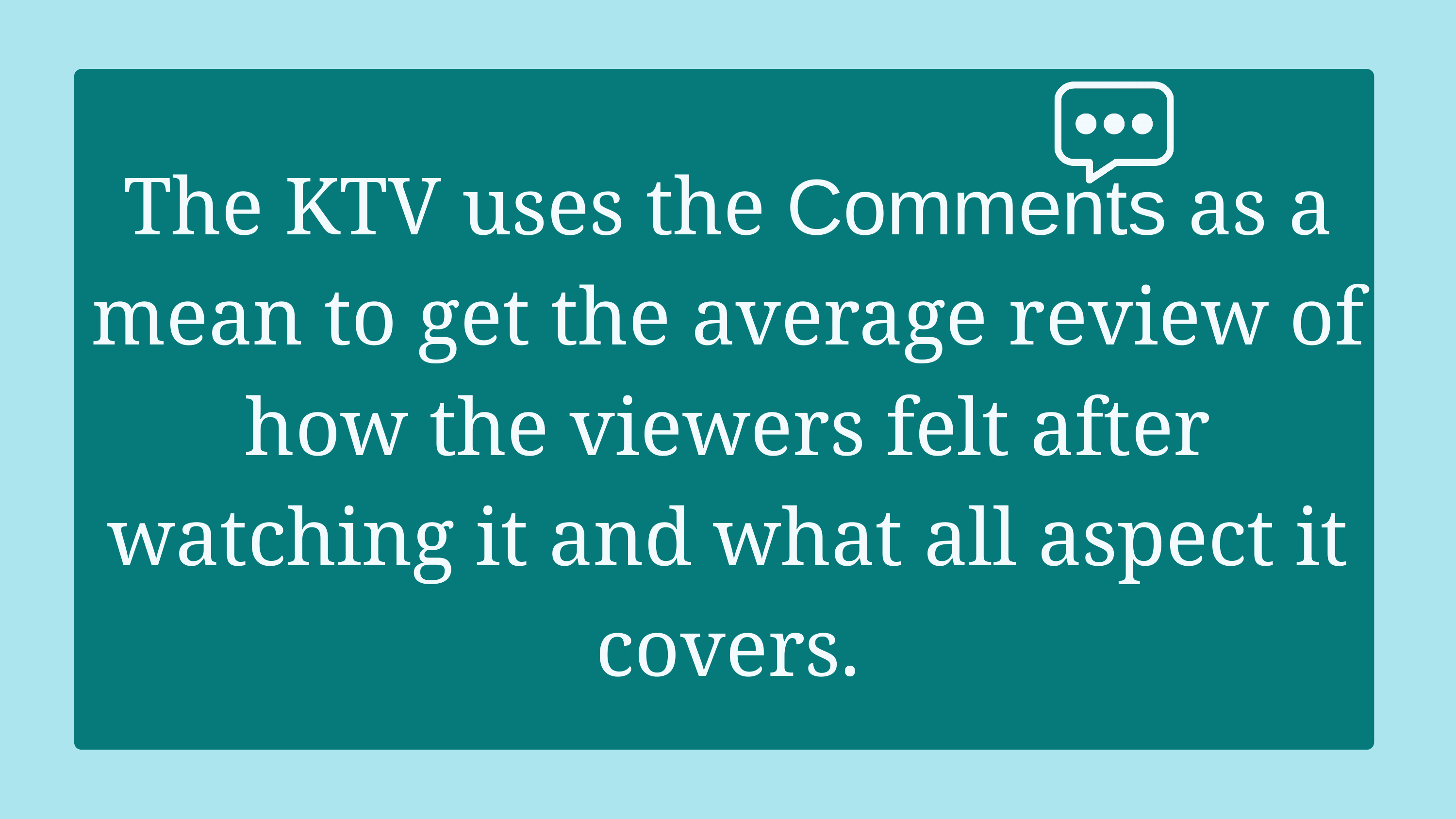

The KTV uses the Comments as a mean to get the average review of how the viewers felt after watching it and what all aspect it covers.